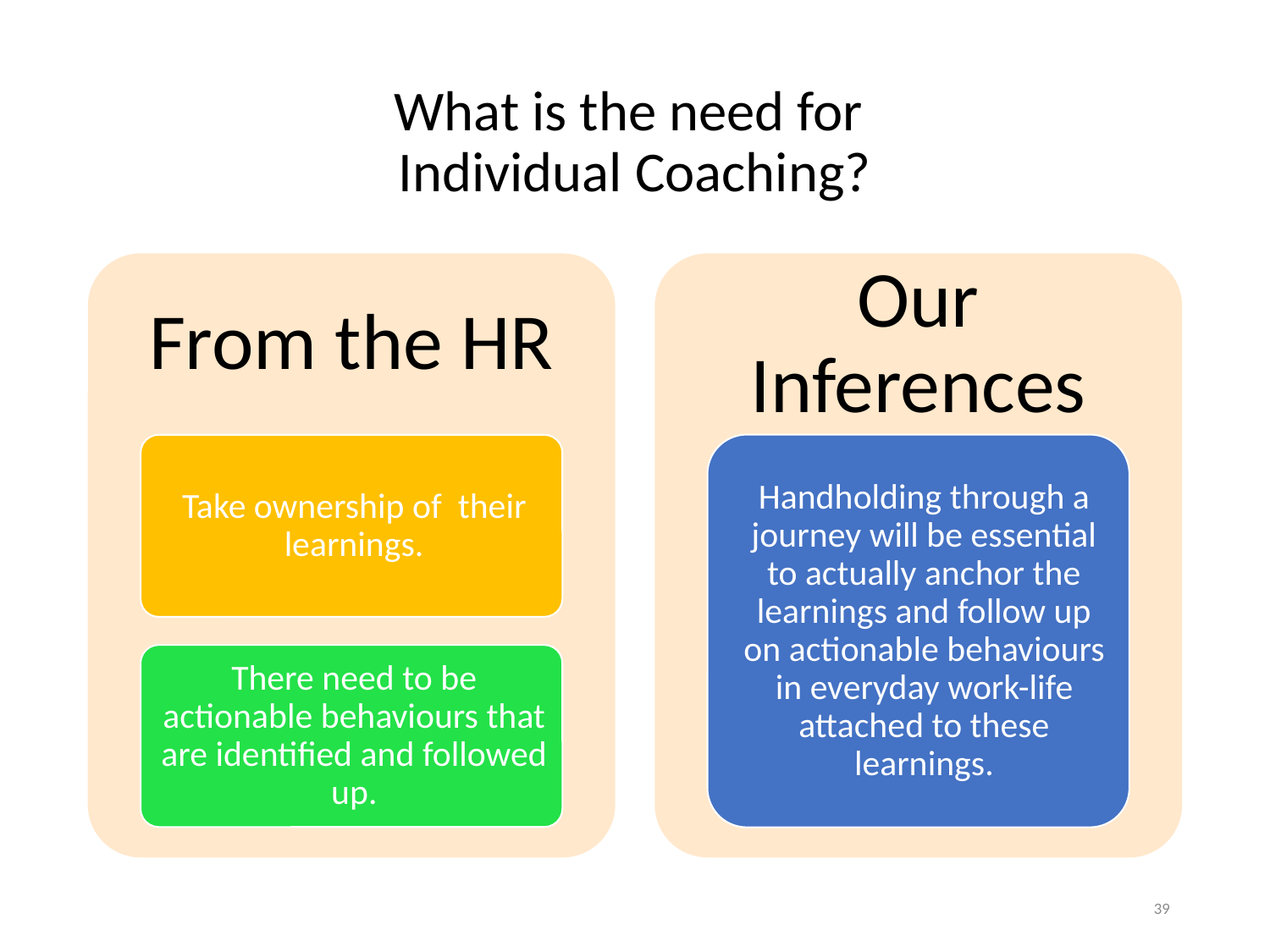

# What is the need for Individual Coaching?
From the HR
Take ownership of  their learnings.
There need to be actionable behaviours that are identified and followed up.
Our Inferences
Handholding through a journey will be essential to actually anchor the learnings and follow up on actionable behaviours in everyday work-life attached to these learnings.
39